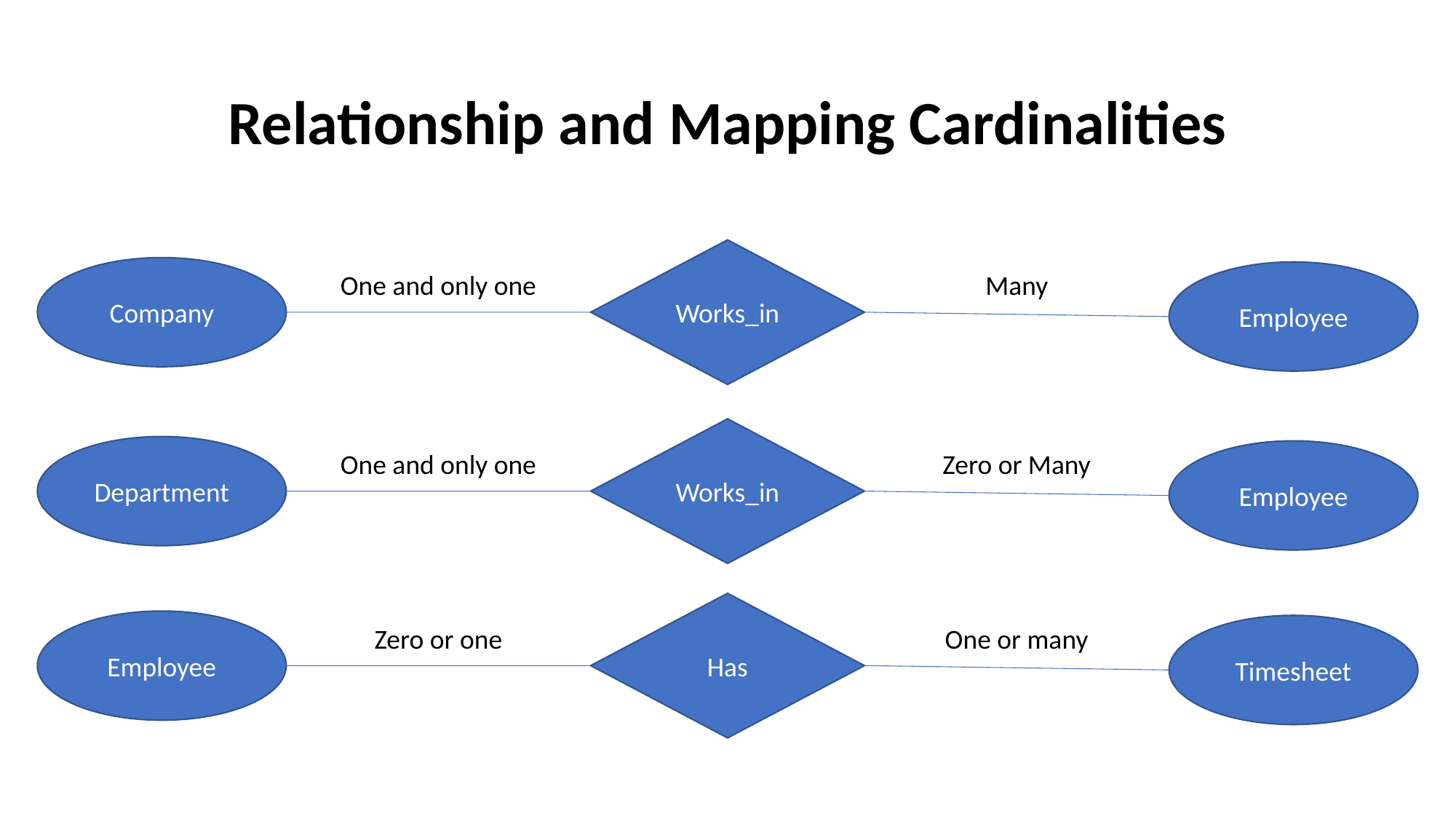

# Relationship and Mapping Cardinalities
Works_in
Company
Employee
One and only one
Many
Works_in
Department
Employee
One and only one
Zero or Many
Has
Employee
Timesheet
Zero or one
One or many